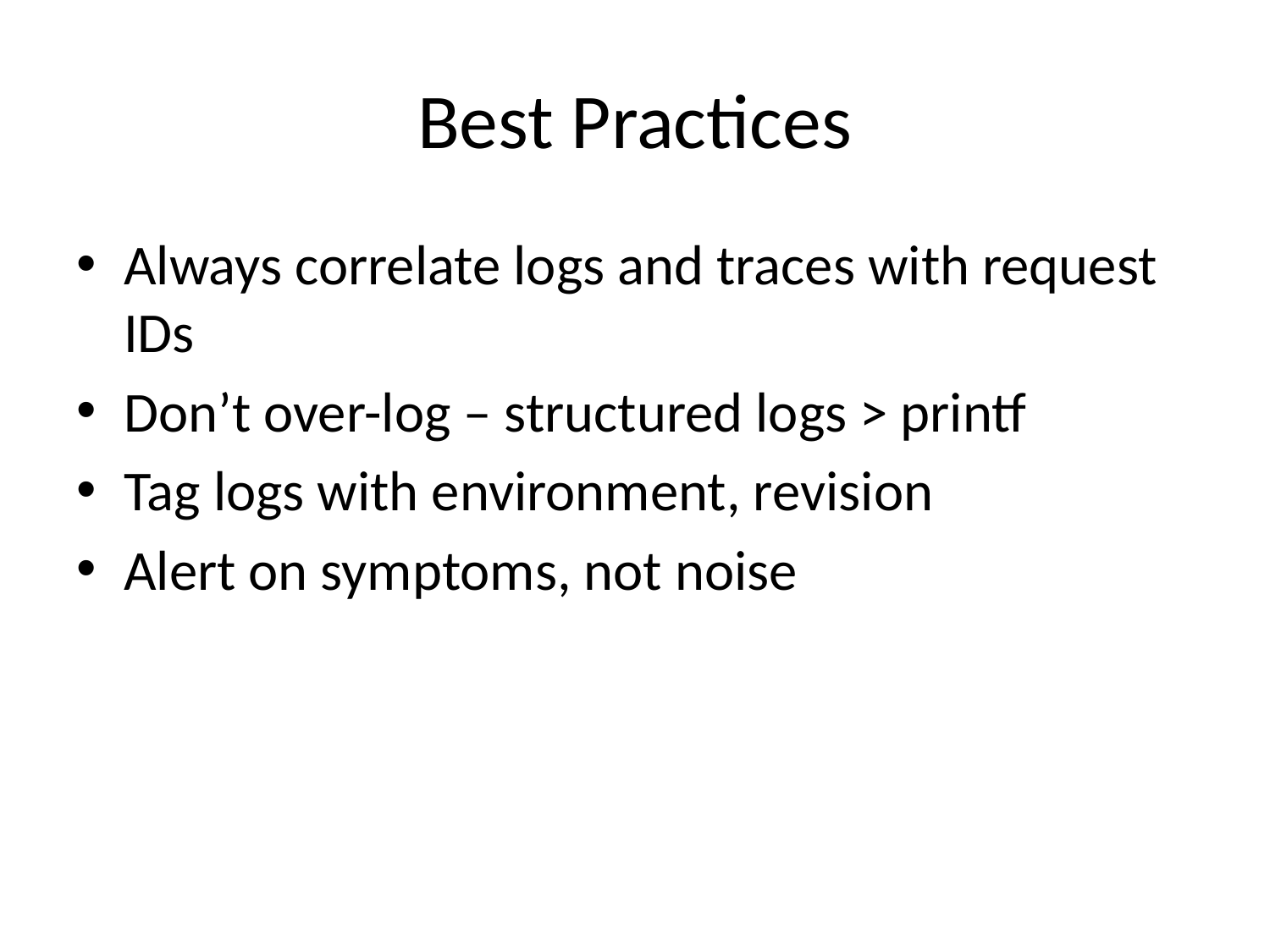

# Best Practices
Always correlate logs and traces with request IDs
Don’t over-log – structured logs > printf
Tag logs with environment, revision
Alert on symptoms, not noise